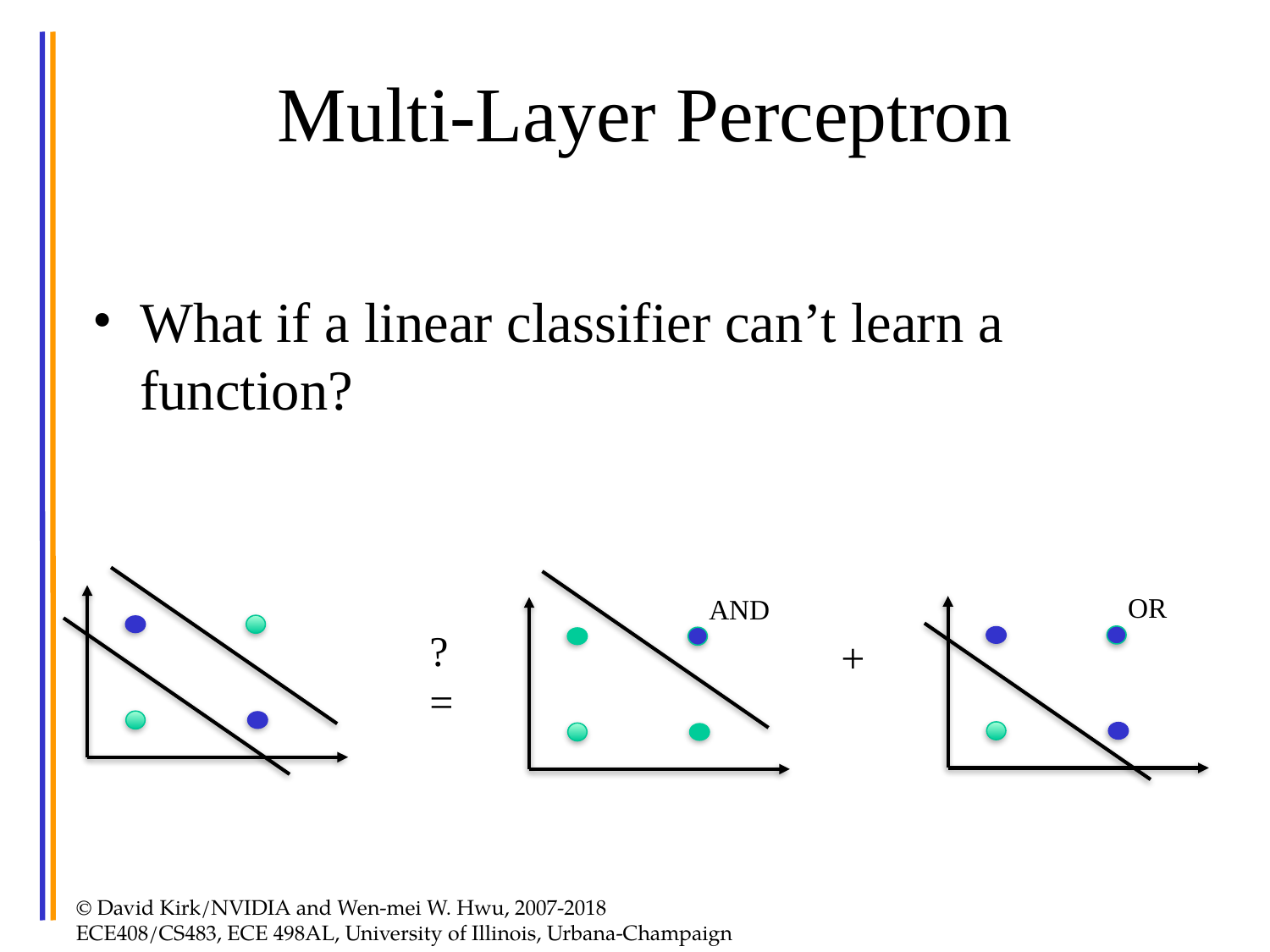

# Multi-Layer Perceptron
What if a linear classifier can’t learn a function?
XOR

OR

AND

?
=
+